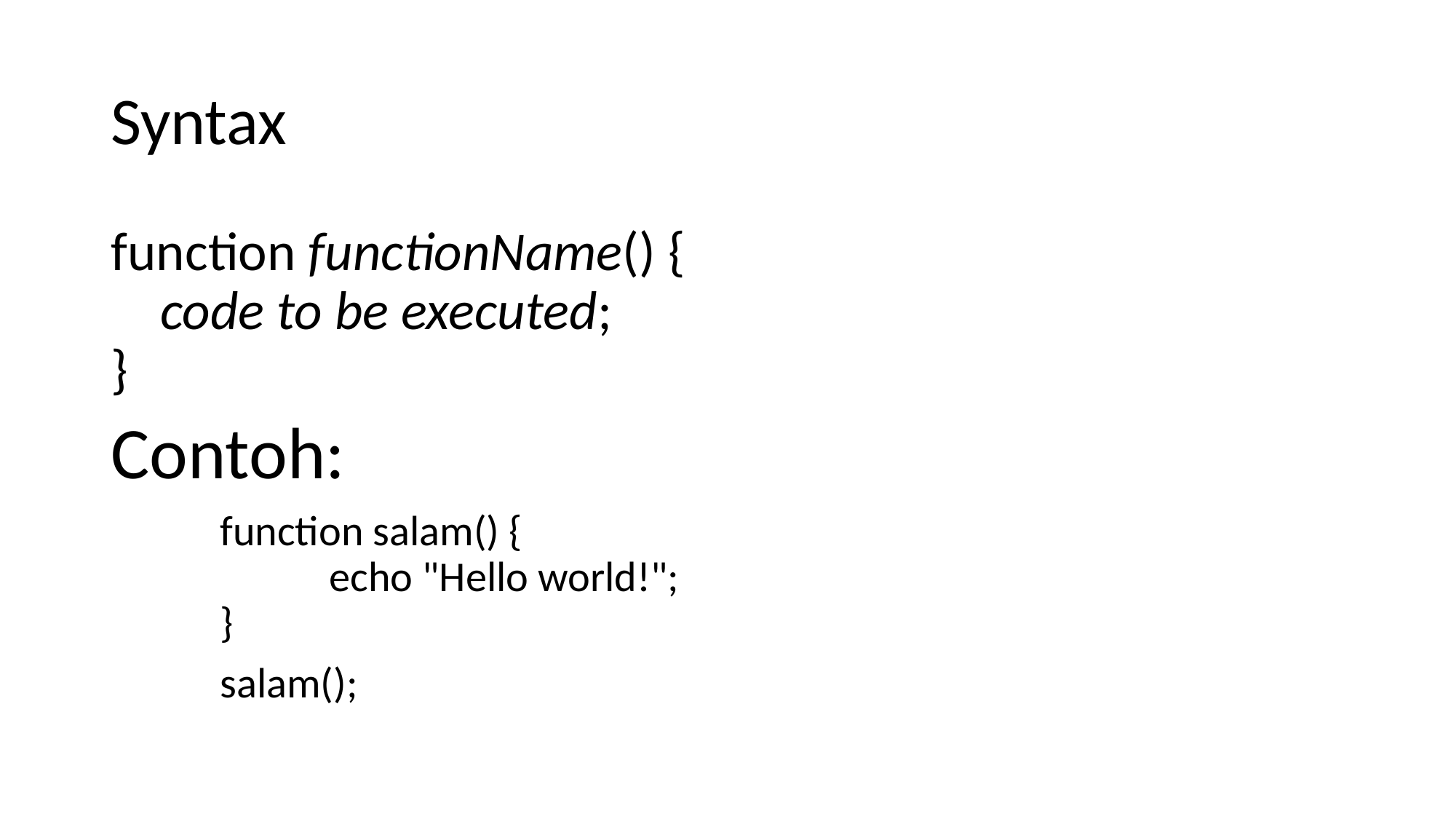

# Syntax
function functionName() {
    code to be executed;
}
Contoh:
	function salam() {
    		echo "Hello world!";
	}
	salam();